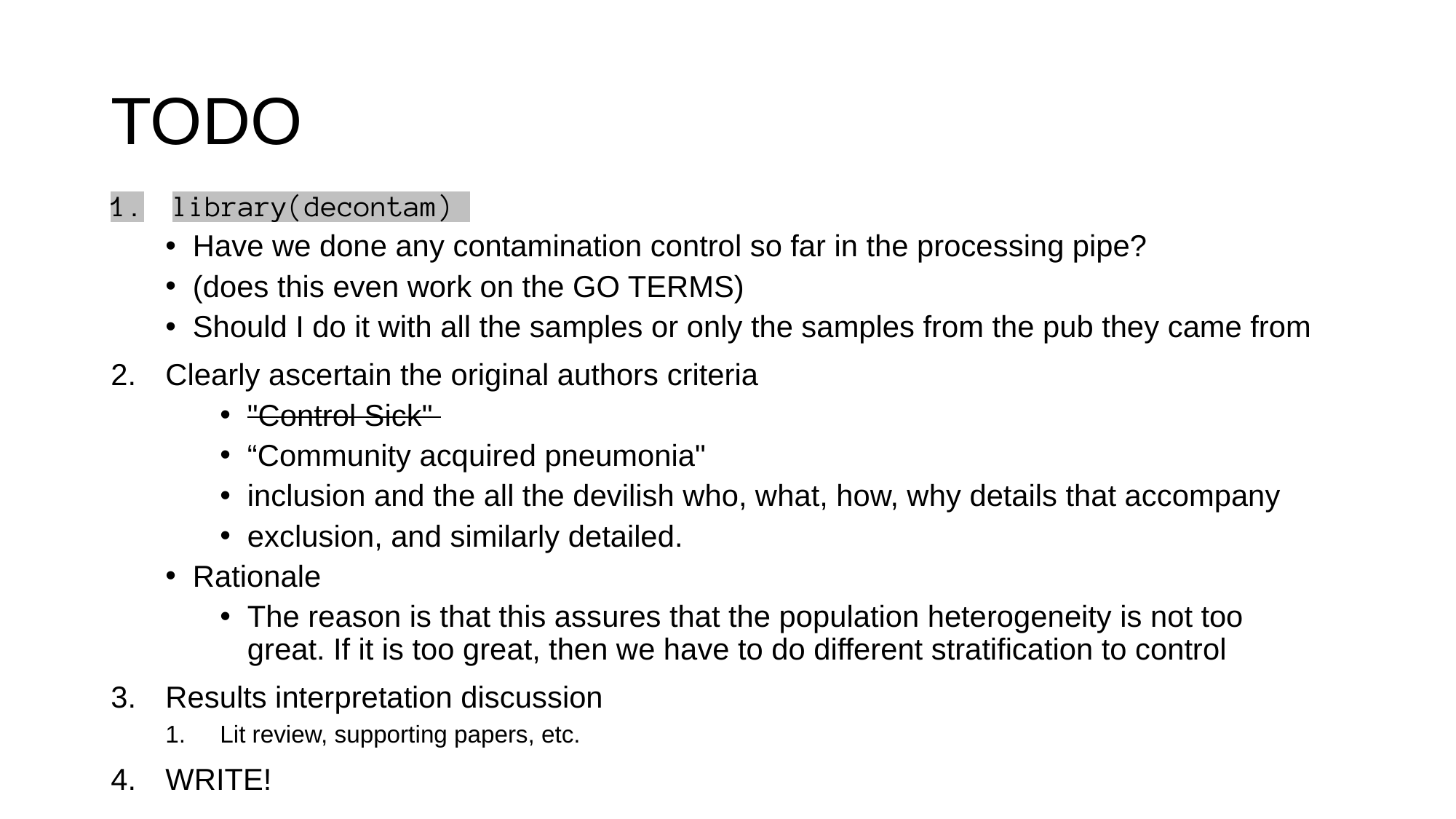

# TODO
library(decontam)
Have we done any contamination control so far in the processing pipe?
(does this even work on the GO TERMS)
Should I do it with all the samples or only the samples from the pub they came from
Clearly ascertain the original authors criteria
"Control Sick"
“Community acquired pneumonia"
inclusion and the all the devilish who, what, how, why details that accompany
exclusion, and similarly detailed.
Rationale
The reason is that this assures that the population heterogeneity is not too great. If it is too great, then we have to do different stratification to control
Results interpretation discussion
Lit review, supporting papers, etc.
WRITE!